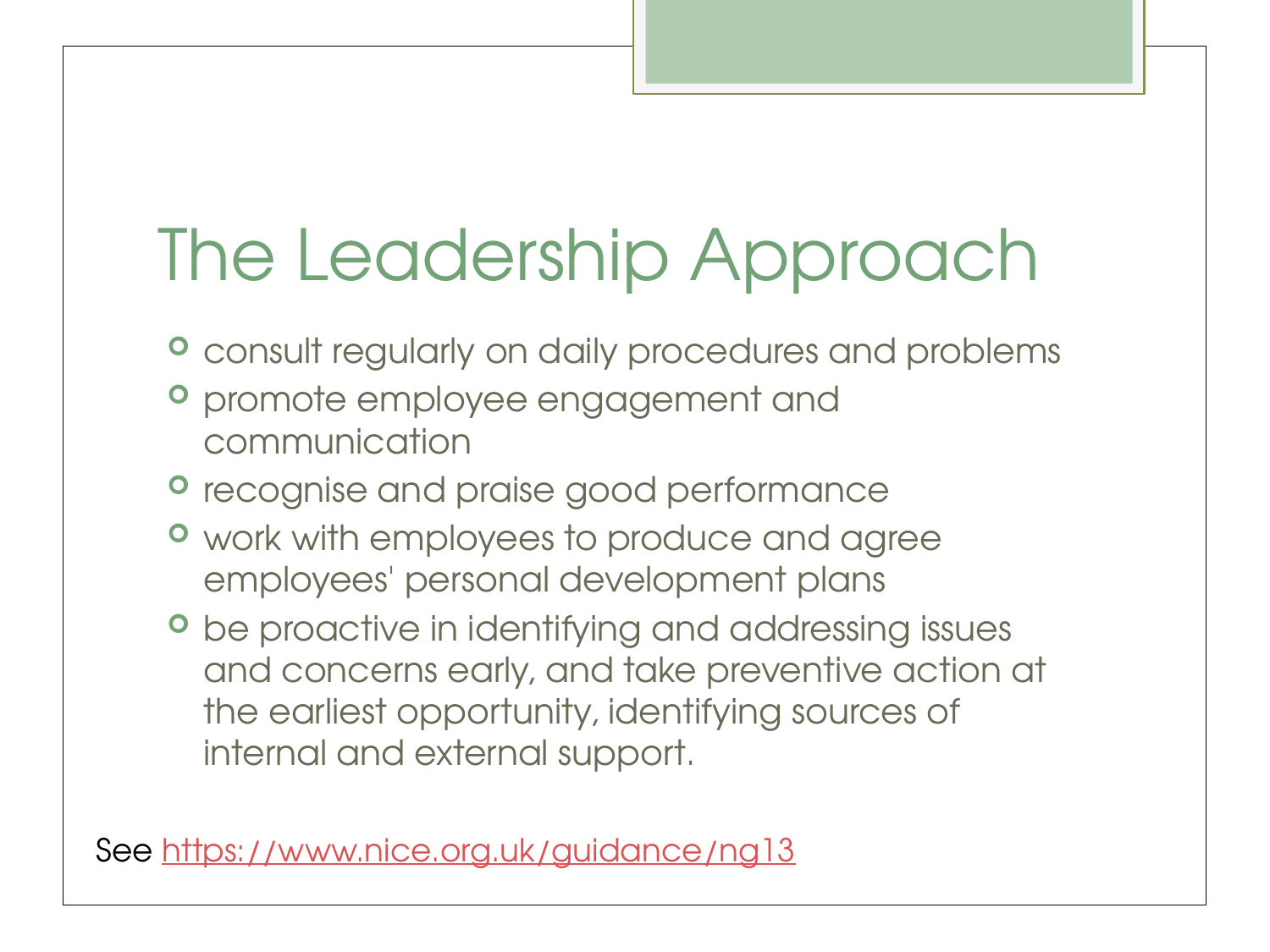

# The Leadership Approach
consult regularly on daily procedures and problems
promote employee engagement and communication
recognise and praise good performance
work with employees to produce and agree employees' personal development plans
be proactive in identifying and addressing issues and concerns early, and take preventive action at the earliest opportunity, identifying sources of internal and external support.
See https://www.nice.org.uk/guidance/ng13